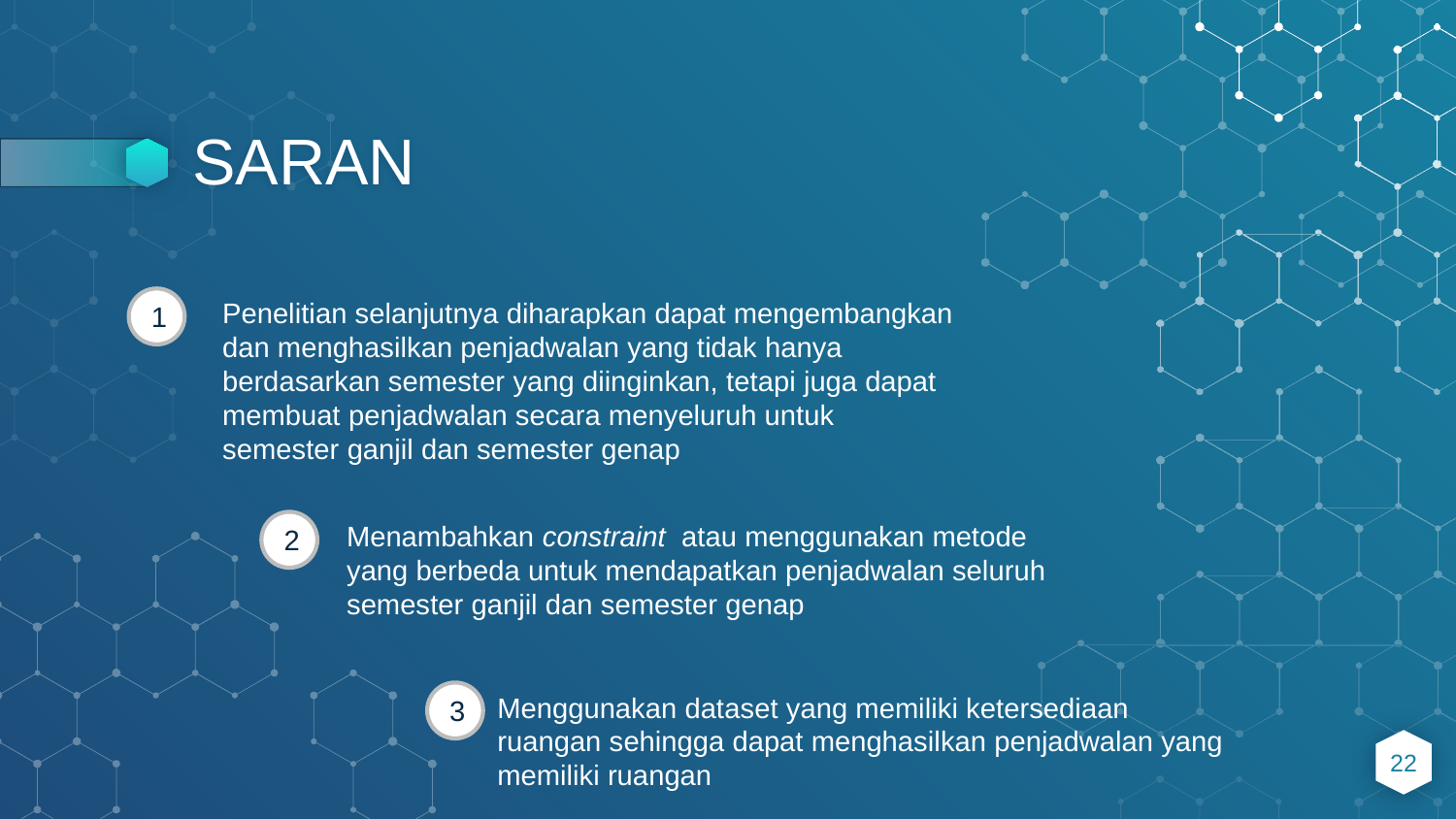

# SARAN
1
Penelitian selanjutnya diharapkan dapat mengembangkan dan menghasilkan penjadwalan yang tidak hanya berdasarkan semester yang diinginkan, tetapi juga dapat membuat penjadwalan secara menyeluruh untuk semester ganjil dan semester genap
2
Menambahkan constraint  atau menggunakan metode yang berbeda untuk mendapatkan penjadwalan seluruh semester ganjil dan semester genap
3
Menggunakan dataset yang memiliki ketersediaan ruangan sehingga dapat menghasilkan penjadwalan yang memiliki ruangan
22